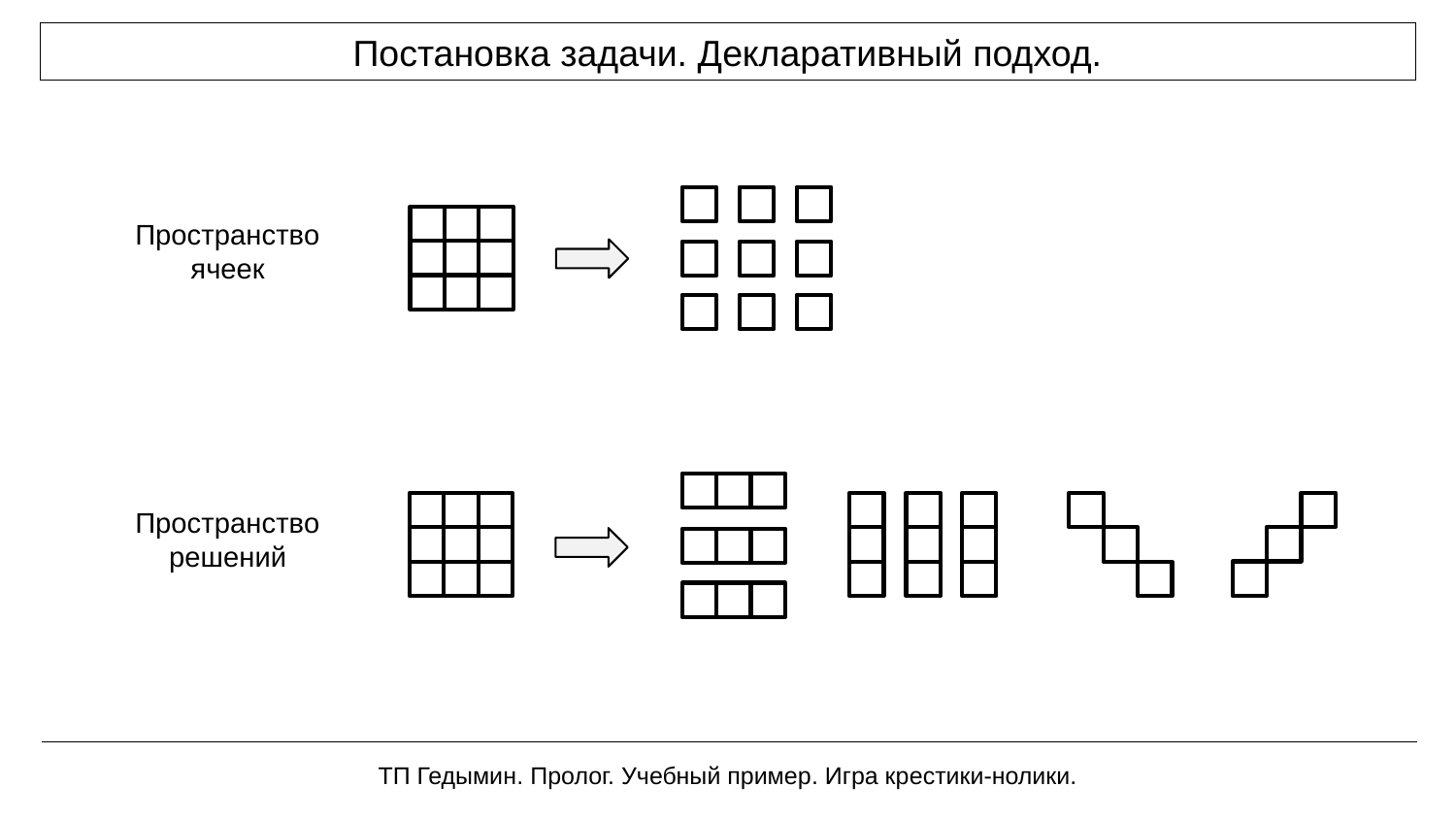

Постановка задачи. Декларативный подход.

Пространство
ячеек

Пространство
решений

ТП Гедымин. Пролог. Учебный пример. Игра крестики-нолики.